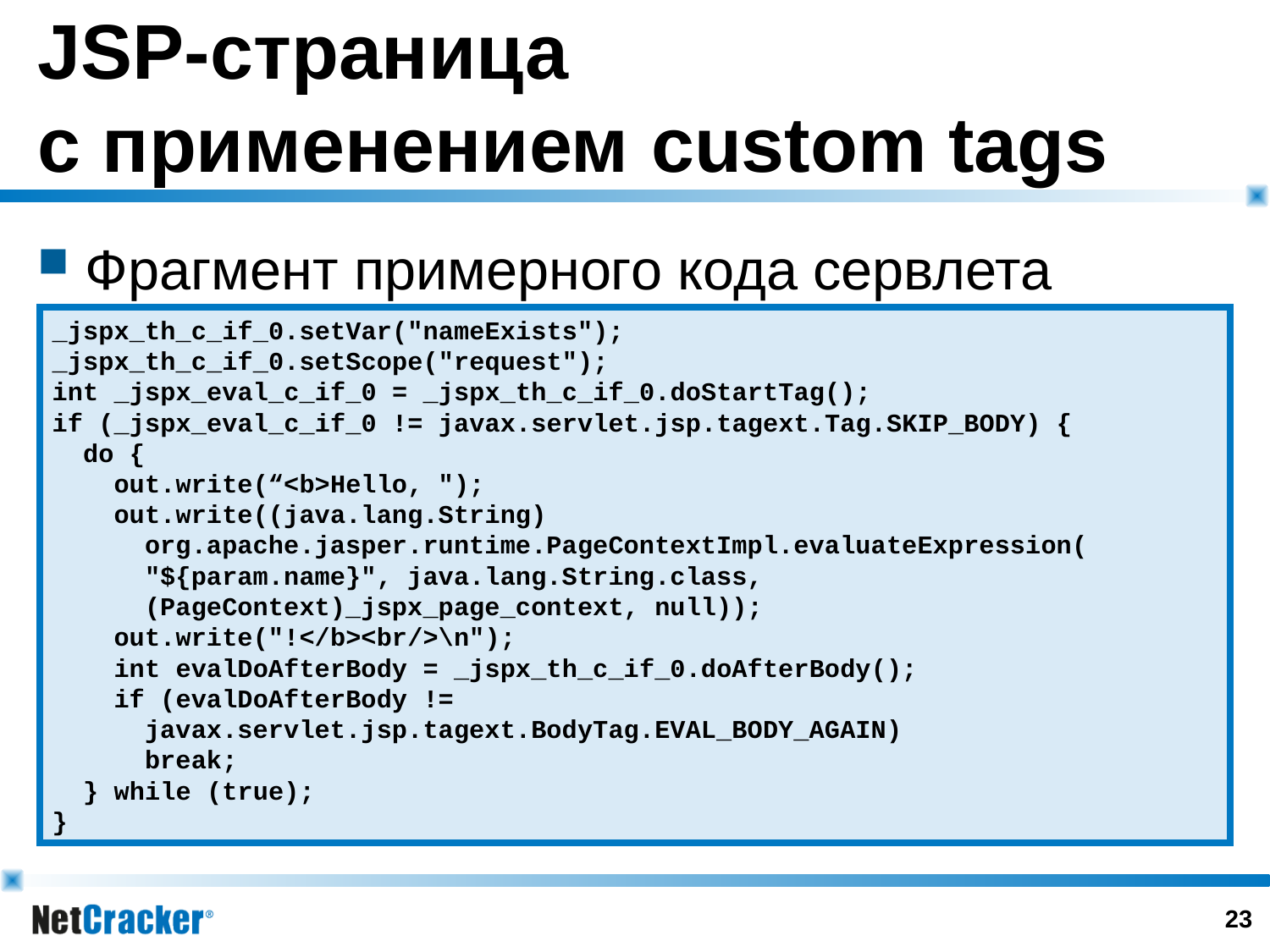

# JSP-страница с применением custom tags
Фрагмент примерного кода сервлета
_jspx_th_c_if_0.setVar("nameExists");
_jspx_th_c_if_0.setScope("request");
int _jspx_eval_c_if_0 = _jspx_th_c_if_0.doStartTag();
if (_jspx_eval_c_if_0 != javax.servlet.jsp.tagext.Tag.SKIP_BODY) {
  do {
    out.write(“<b>Hello, ");
    out.write((java.lang.String)
      org.apache.jasper.runtime.PageContextImpl.evaluateExpression(
      "${param.name}", java.lang.String.class,
      (PageContext)_jspx_page_context, null));
    out.write("!</b><br/>\n");
    int evalDoAfterBody = _jspx_th_c_if_0.doAfterBody();
    if (evalDoAfterBody !=
      javax.servlet.jsp.tagext.BodyTag.EVAL_BODY_AGAIN)
      break;
  } while (true);
}
23